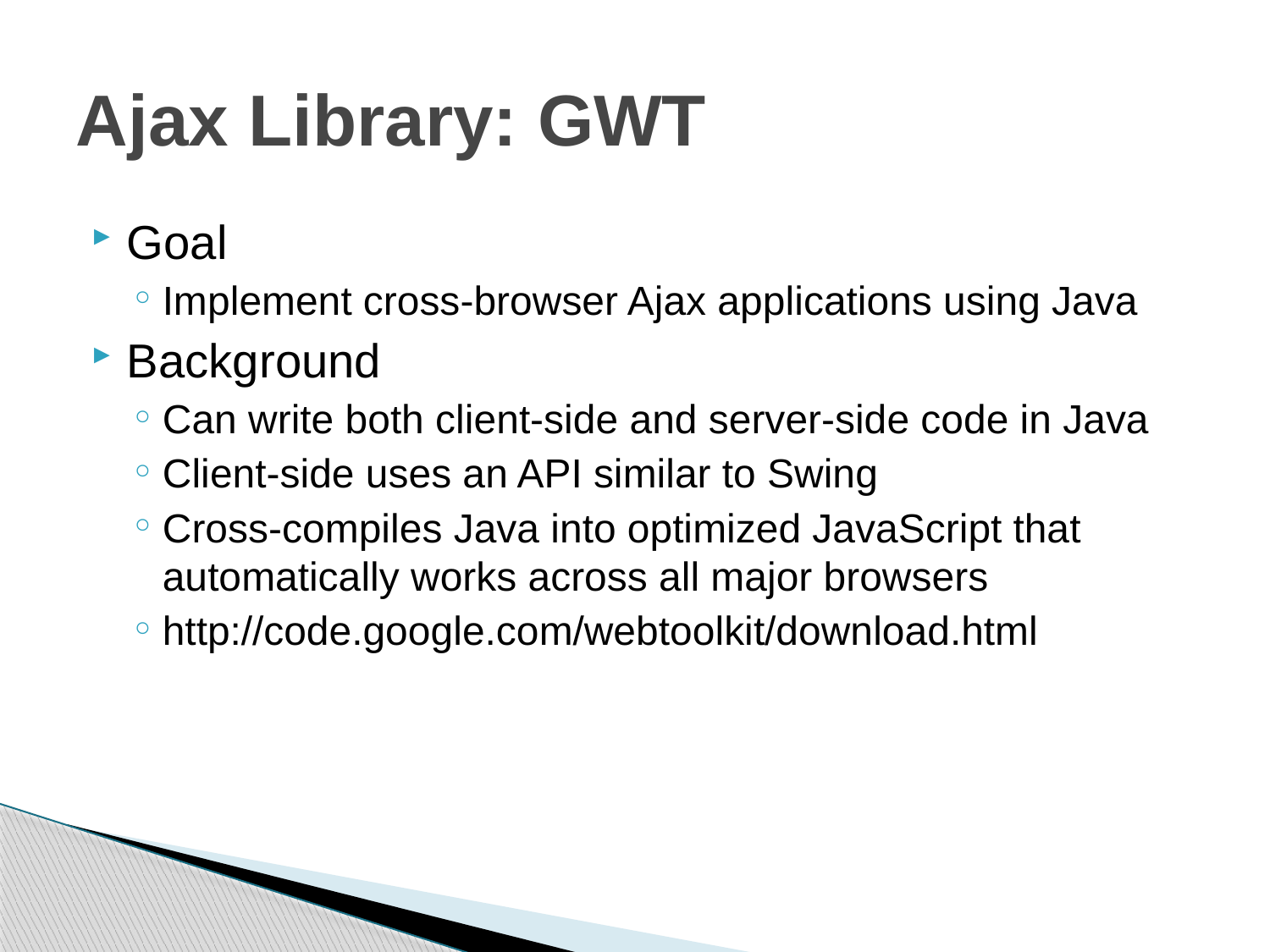

# Ajax Library: GWT
Goal
Implement cross-browser Ajax applications using Java
Background
Can write both client-side and server-side code in Java
Client-side uses an API similar to Swing
Cross-compiles Java into optimized JavaScript that automatically works across all major browsers
http://code.google.com/webtoolkit/download.html